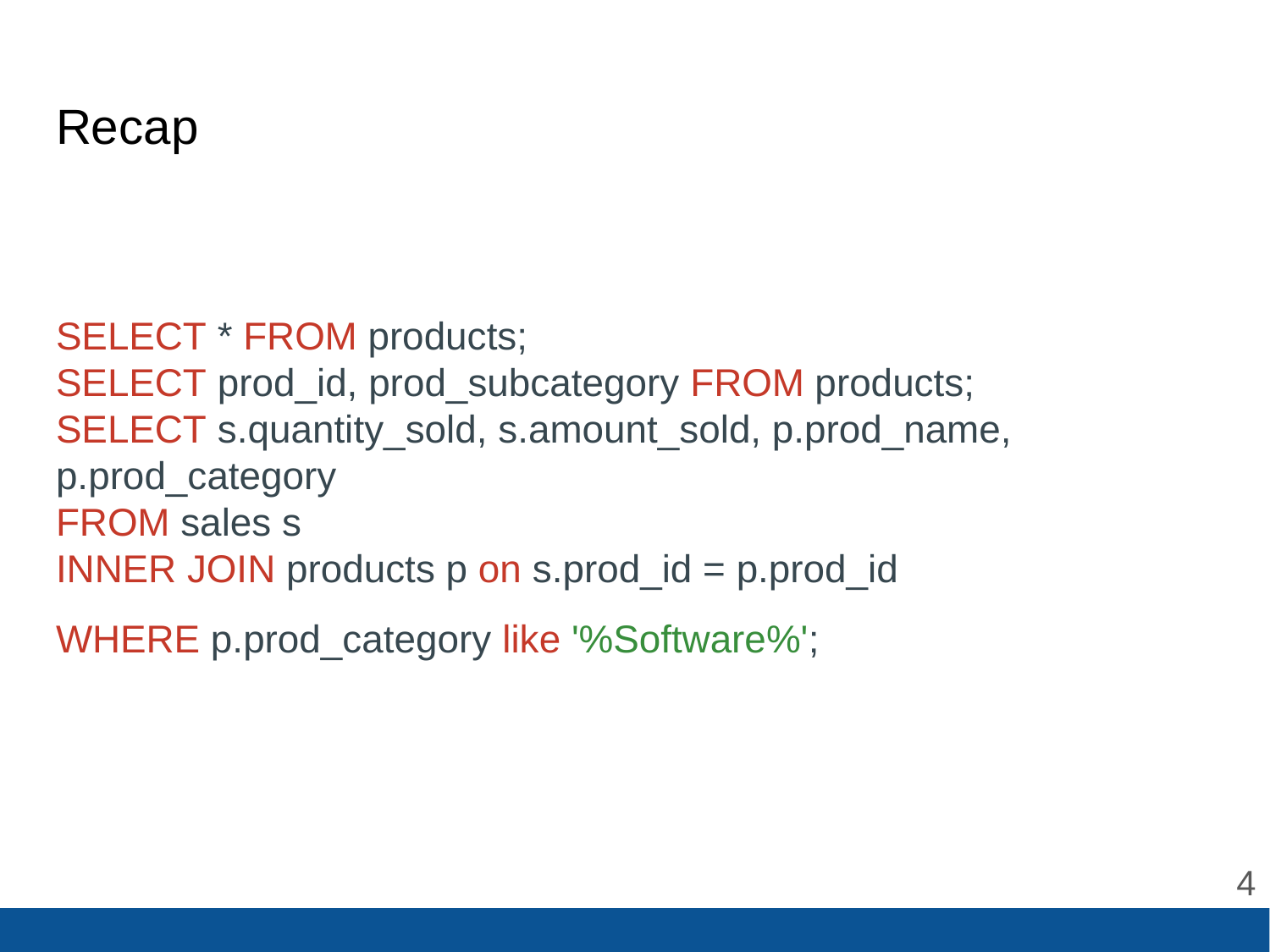

# Recap
SELECT * FROM products;
SELECT prod_id, prod_subcategory FROM products;
SELECT s.quantity_sold, s.amount_sold, p.prod_name, p.prod_category
FROM sales s
INNER JOIN products p on s.prod_id = p.prod_id
WHERE p.prod_category like '%Software%';
4